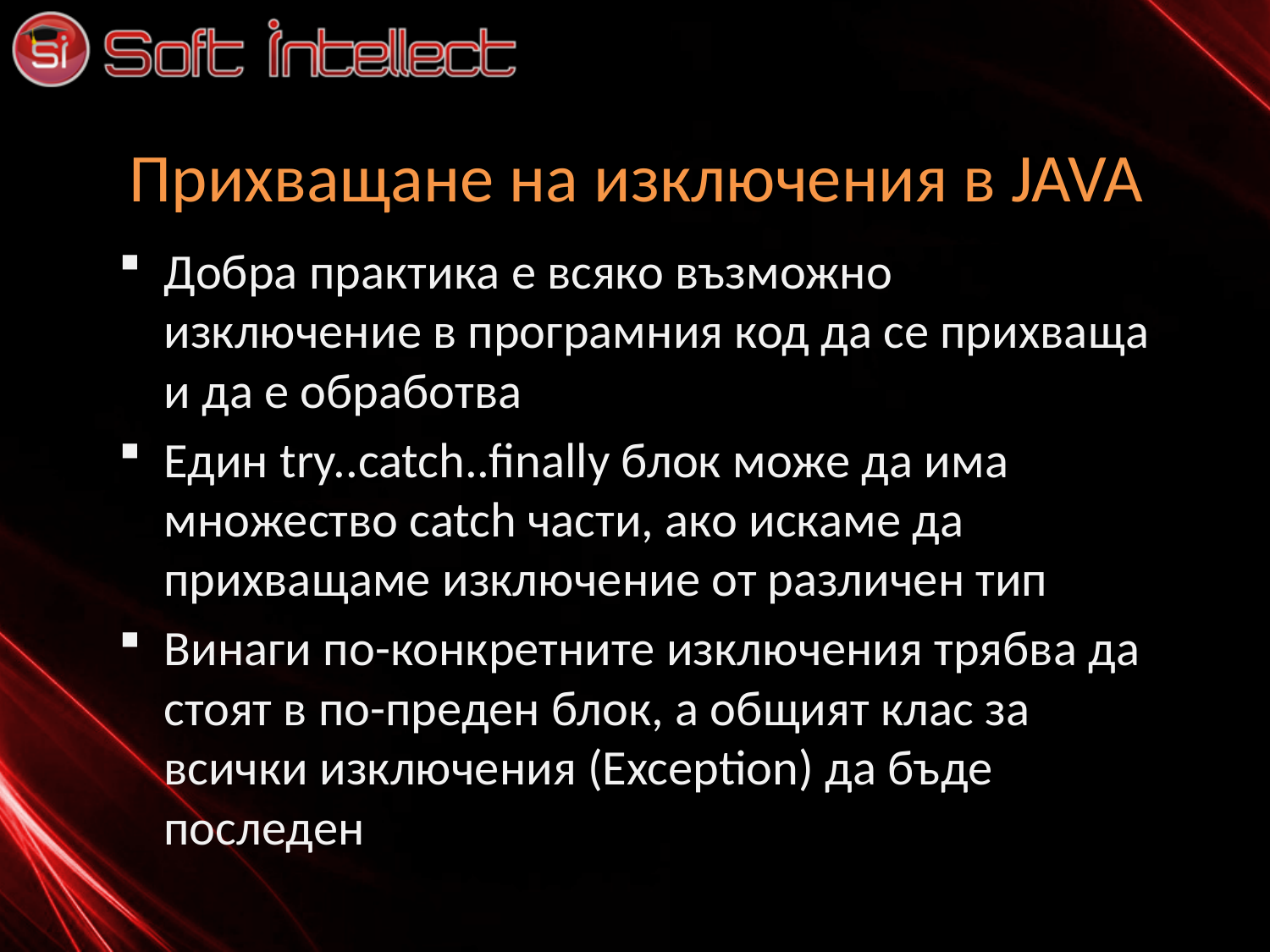

# Прихващане на изключения в JAVA
Добра практика е всяко възможно изключение в програмния код да се прихваща и да е обработва
Един try..catch..finally блок може да има множество catch части, ако искаме да прихващаме изключение от различен тип
Винаги по-конкретните изключения трябва да стоят в по-преден блок, а общият клас за всички изключения (Exception) да бъде последен